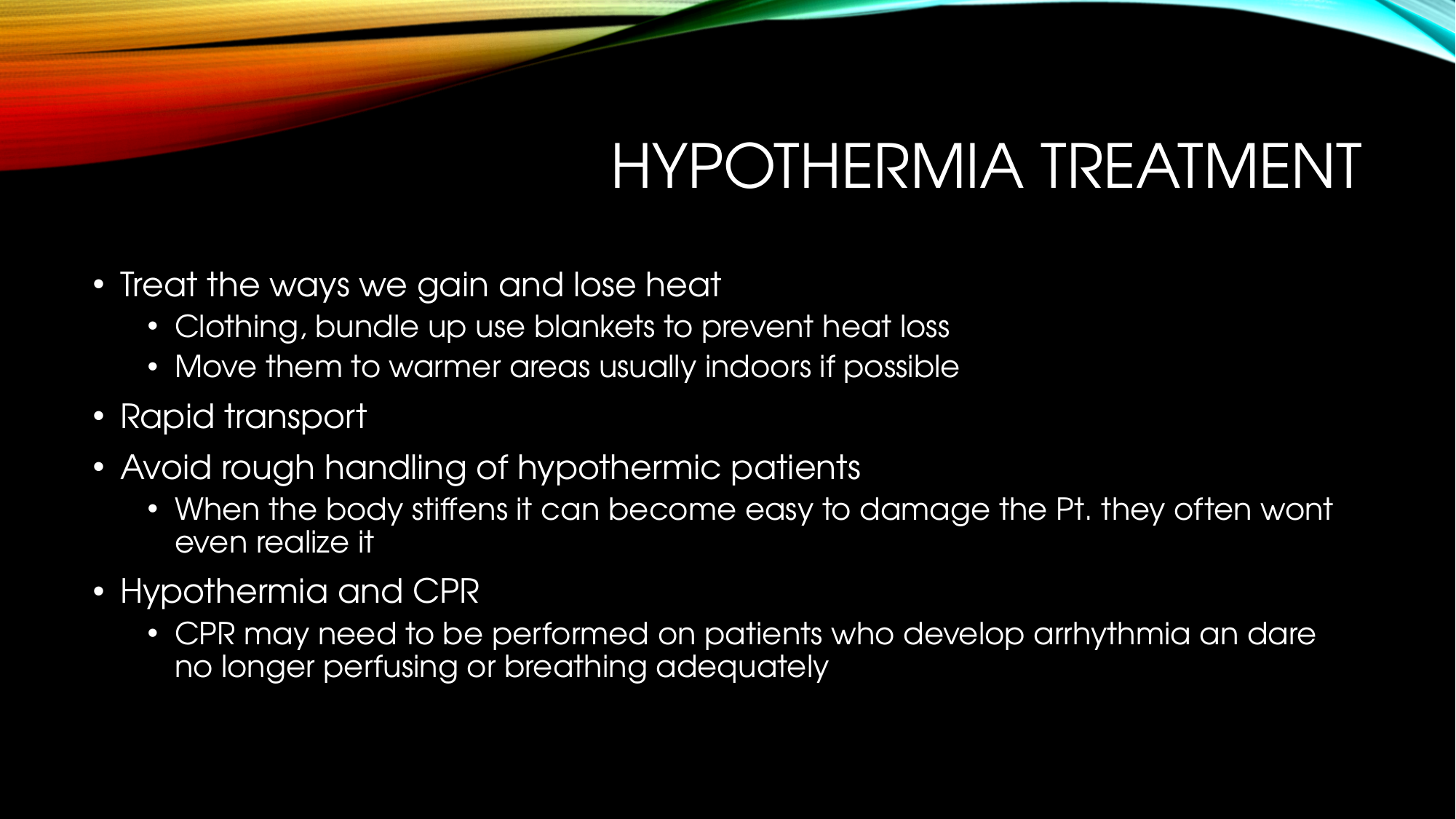

# HYPOTHERMIA TREATMENT
Treat the ways we gain and lose heat
Clothing, bundle up use blankets to prevent heat loss
Move them to warmer areas usually indoors if possible
Rapid transport
Avoid rough handling of hypothermic patients
When the body stiffens it can become easy to damage the Pt. they often wont even realize it
Hypothermia and CPR
CPR may need to be performed on patients who develop arrhythmia an dare no longer perfusing or breathing adequately